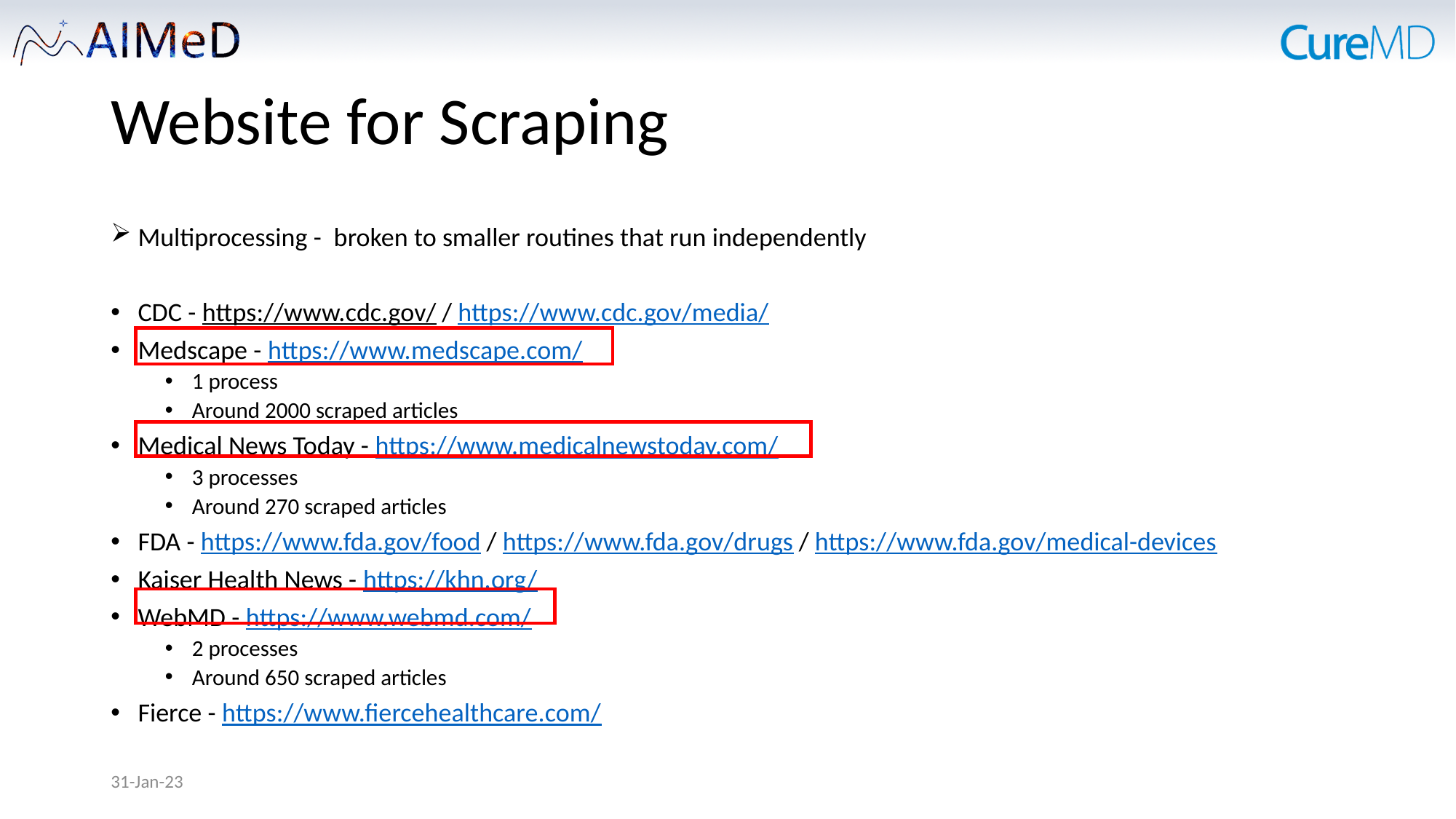

# Website for Scraping
Multiprocessing -  broken to smaller routines that run independently

CDC - https://www.cdc.gov/ / https://www.cdc.gov/media/
Medscape - https://www.medscape.com/
1 process
Around 2000 scraped articles
Medical News Today - https://www.medicalnewstoday.com/
3 processes
Around 270 scraped articles
FDA - https://www.fda.gov/food / https://www.fda.gov/drugs / https://www.fda.gov/medical-devices
Kaiser Health News - https://khn.org/
WebMD - https://www.webmd.com/
2 processes
Around 650 scraped articles
Fierce - https://www.fiercehealthcare.com/

31-Jan-23
11